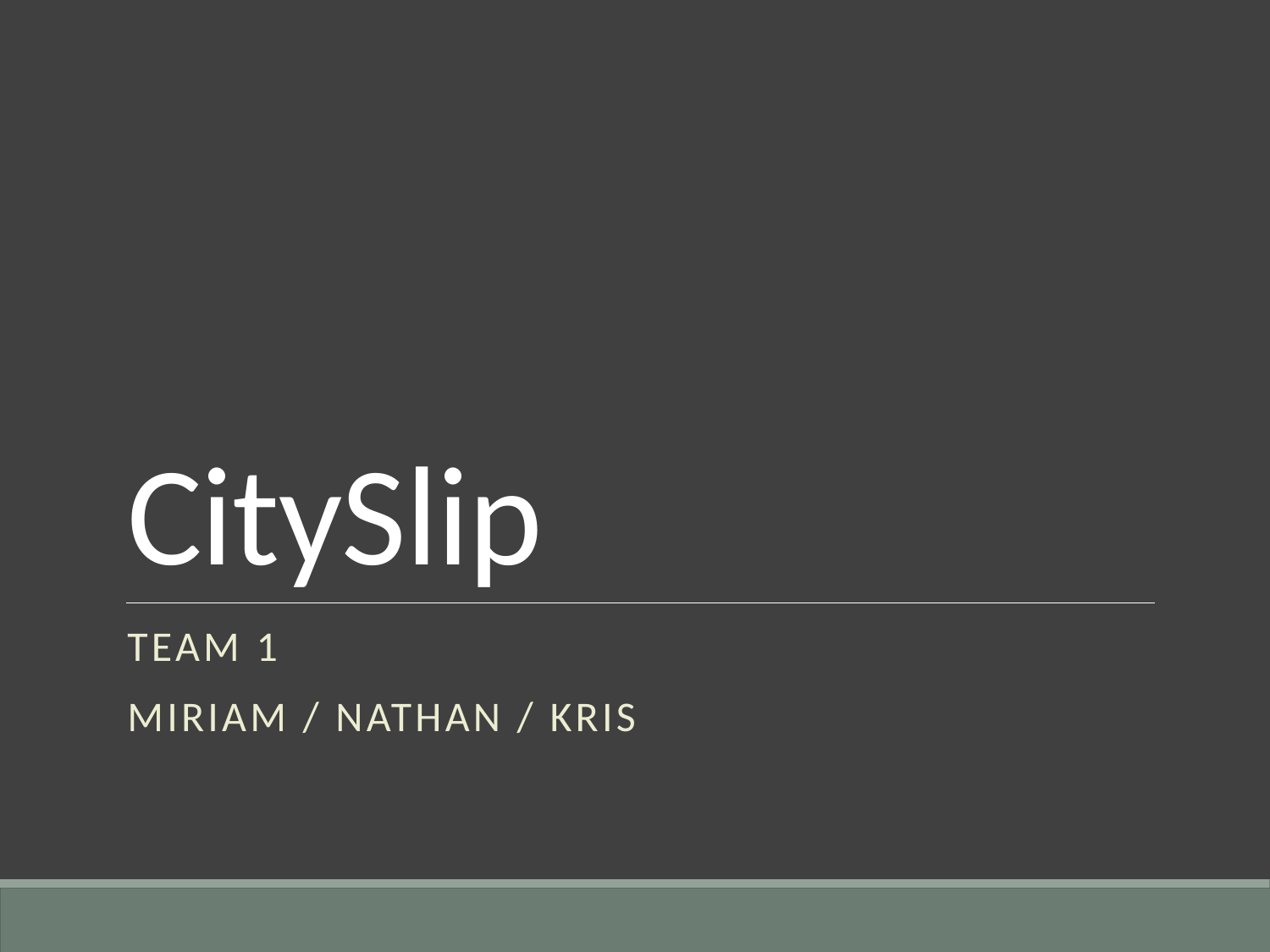

# CitySlip
TEAM 1
MIRIAM / NATHAN / KRIS